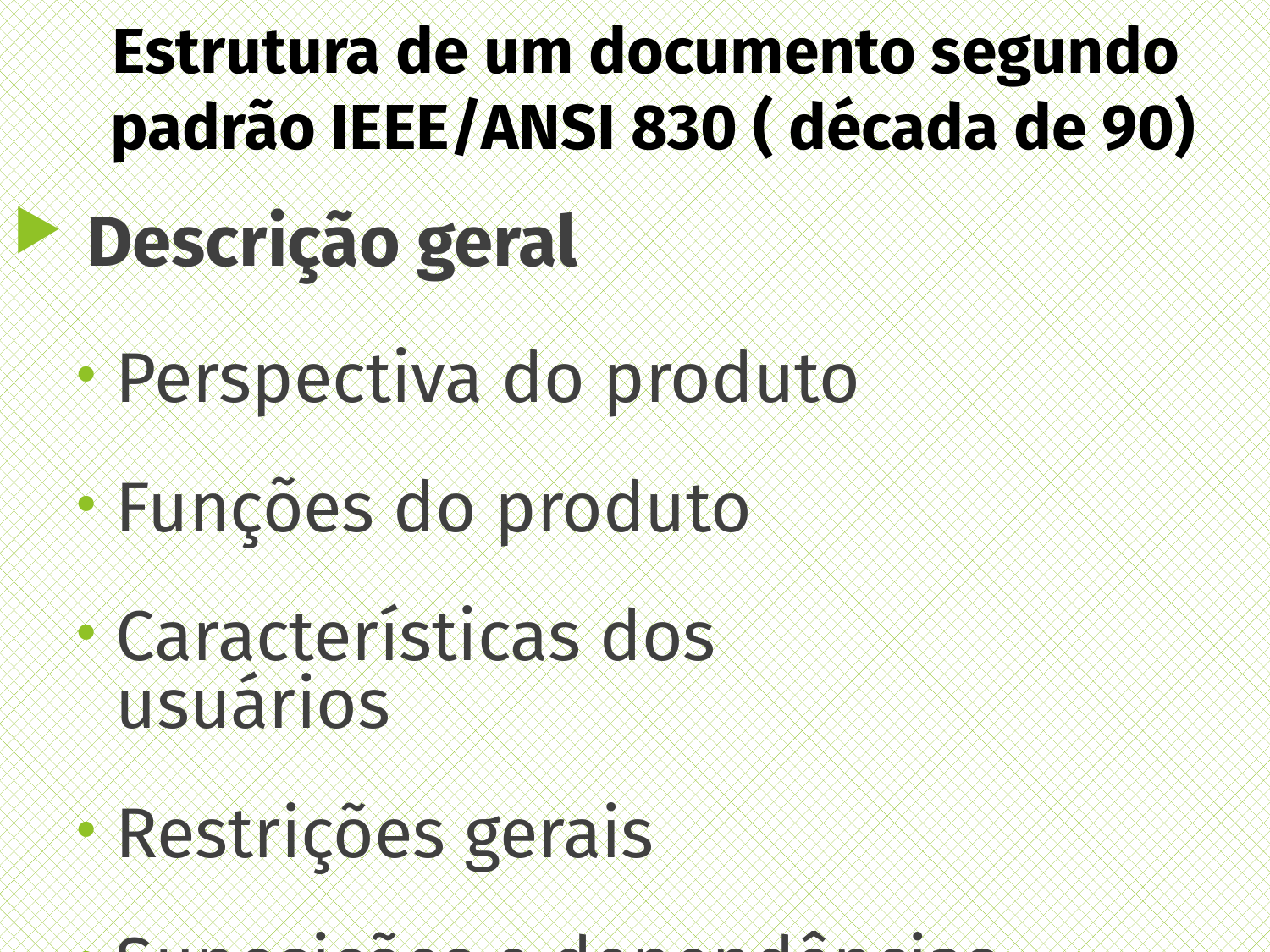

Estrutura de um documento segundo  padrão IEEE/ANSI 830 ( década de 90)
Descrição geral

Perspectiva do produto

Funções do produto

Características dos usuários

Restrições gerais

Suposições e dependências
70